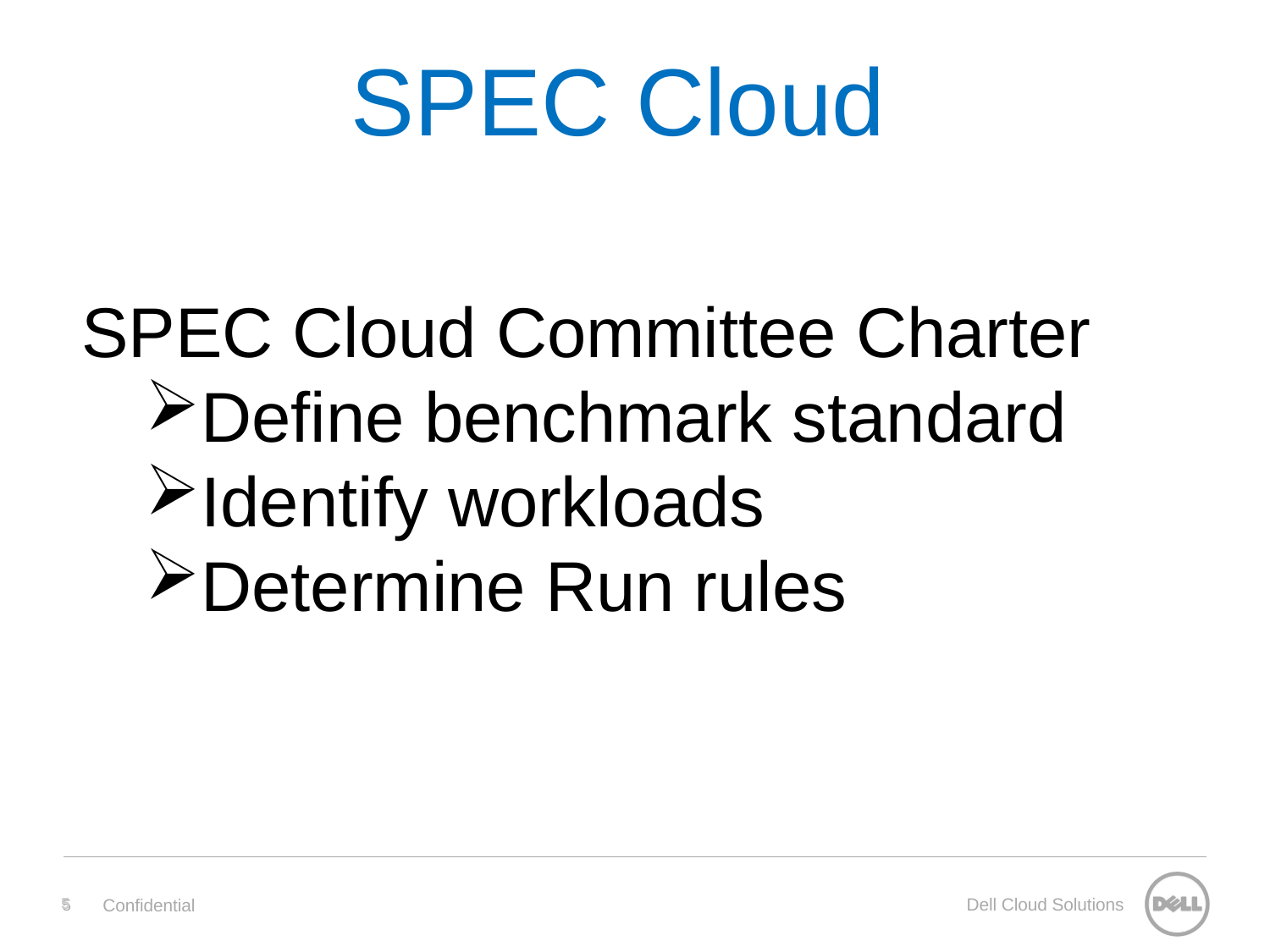

# SPEC Cloud

SPEC Cloud Committee Charter
Define benchmark standard
Identify workloads
Determine Run rules

5